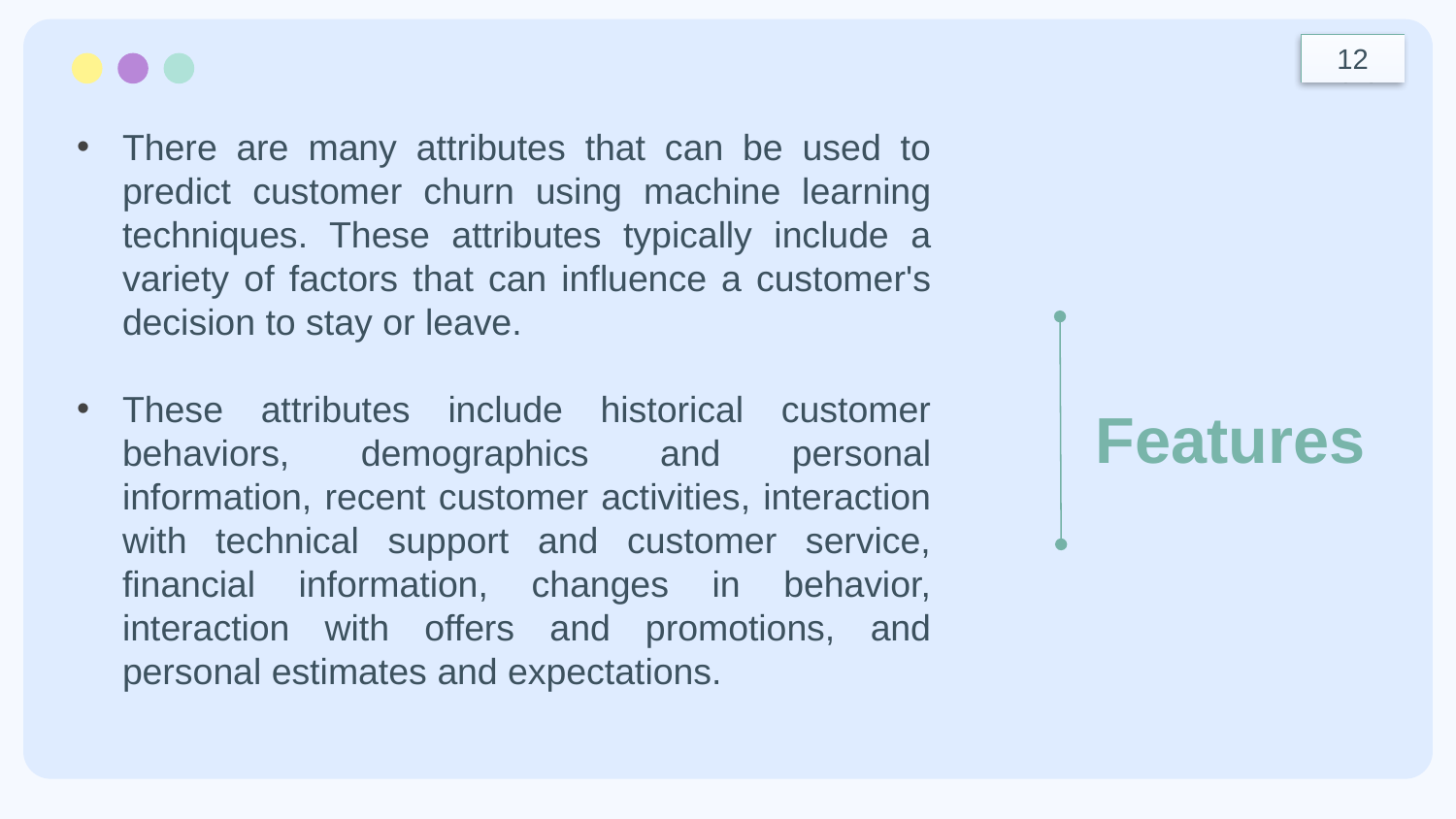

12
There are many attributes that can be used to predict customer churn using machine learning techniques. These attributes typically include a variety of factors that can influence a customer's decision to stay or leave.

These attributes include historical customer behaviors, demographics and personal information, recent customer activities, interaction with technical support and customer service, financial information, changes in behavior, interaction with offers and promotions, and personal estimates and expectations.
Features